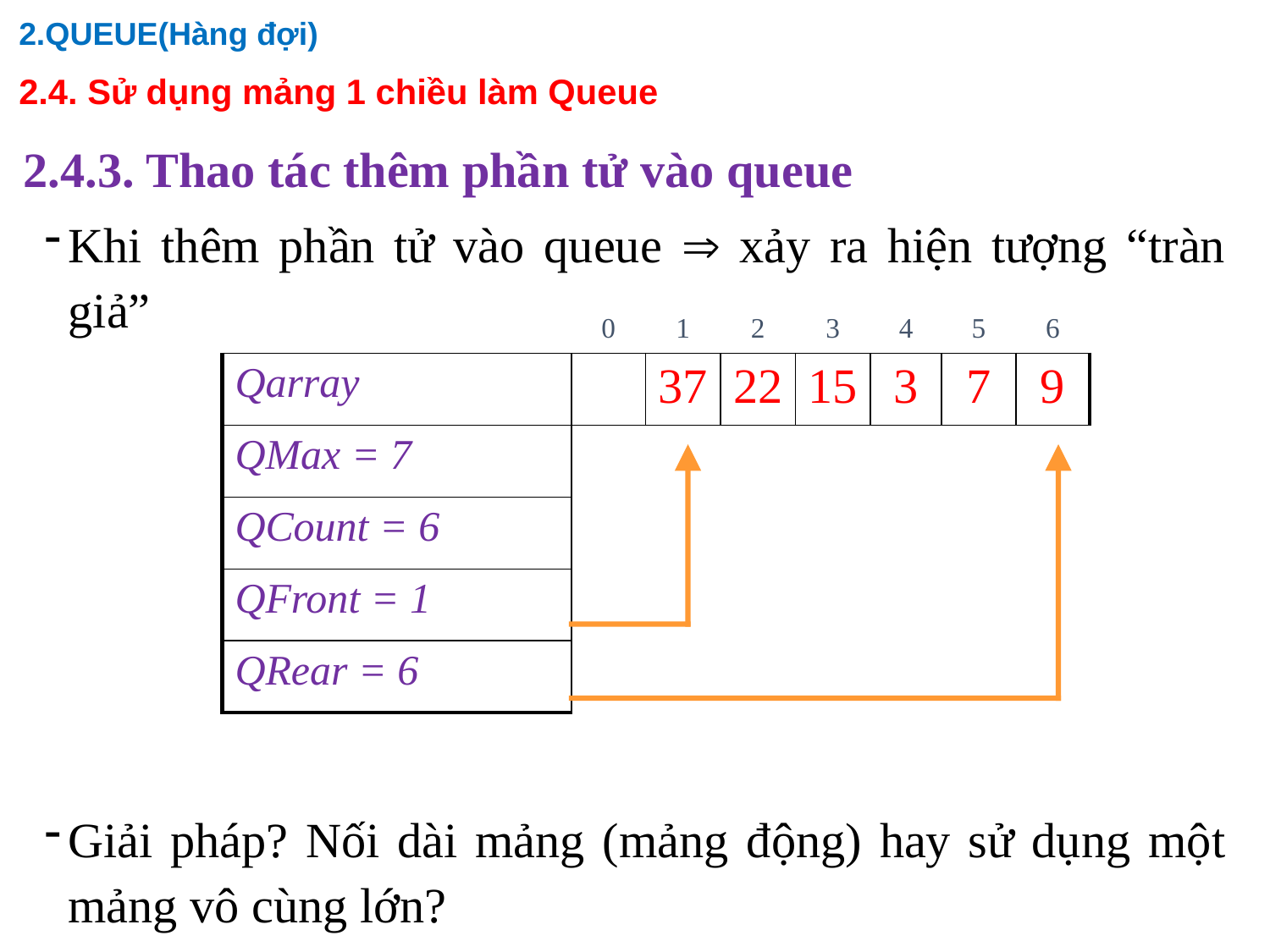

2.QUEUE(Hàng đợi)
2.4. Sử dụng mảng 1 chiều làm Queue
# 2.4.3. Thao tác thêm phần tử vào queue
Khi thêm phần tử vào queue ⇒ xảy ra hiện tượng “tràn giả”

Giải pháp? Nối dài mảng (mảng động) hay sử dụng một mảng vô cùng lớn?
|  | 0 | 1 | 2 | 3 | 4 | 5 | 6 |
| --- | --- | --- | --- | --- | --- | --- | --- |
| Qarray |  | 37 | 22 | 15 | 3 | 7 | 9 |
| QMax = 7 |  |  |  |  |  |  |  |
| QCount = 6 |  |  |  |  |  |  |  |
| QFront = 1 |  |  |  |  |  |  |  |
| QRear = 6 |  |  |  |  |  |  |  |